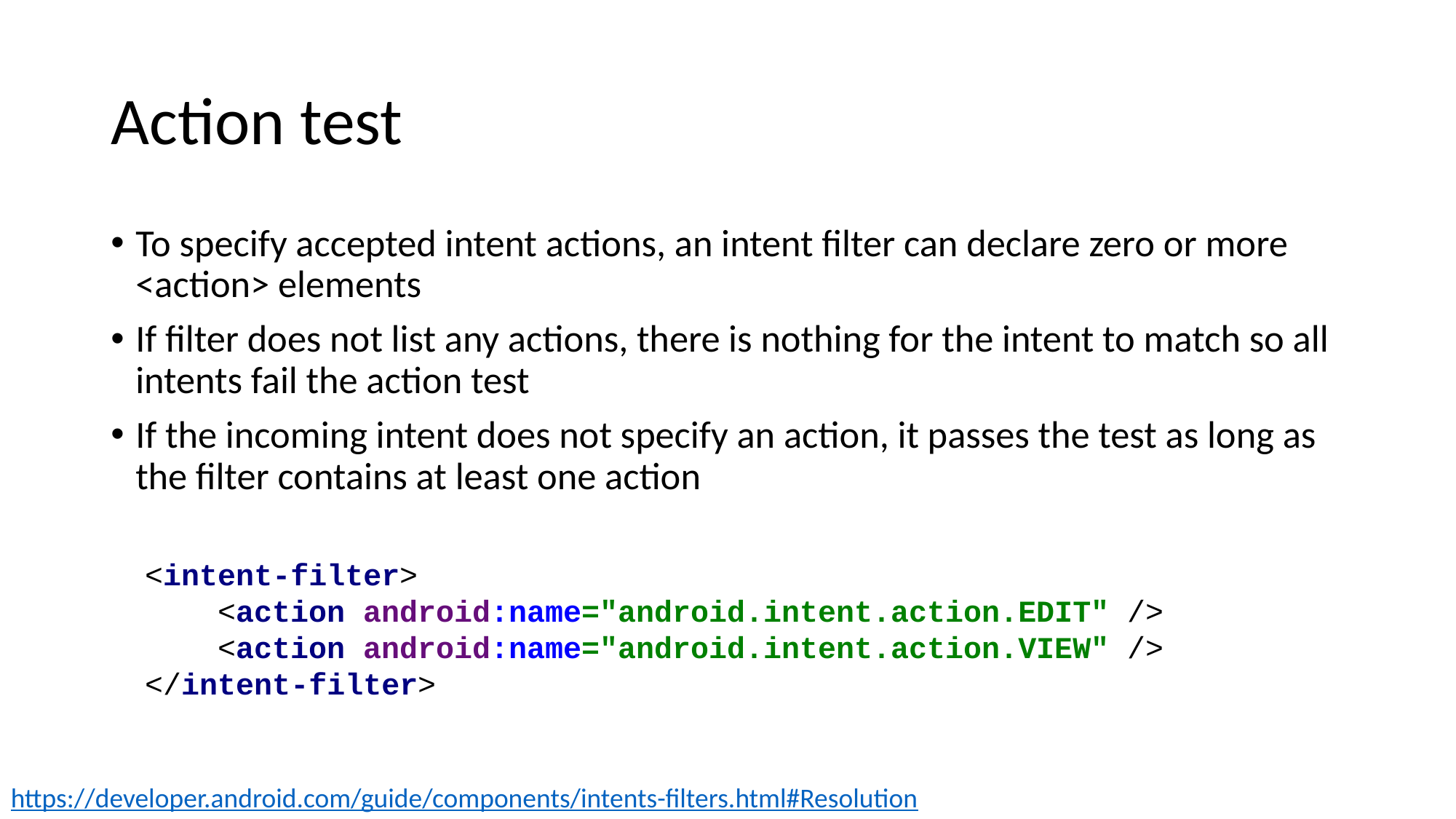

# Action test
To specify accepted intent actions, an intent filter can declare zero or more <action> elements
If filter does not list any actions, there is nothing for the intent to match so all intents fail the action test
If the incoming intent does not specify an action, it passes the test as long as the filter contains at least one action
<intent-filter>
    <action android:name="android.intent.action.EDIT" />
    <action android:name="android.intent.action.VIEW" />
</intent-filter>
https://developer.android.com/guide/components/intents-filters.html#Resolution